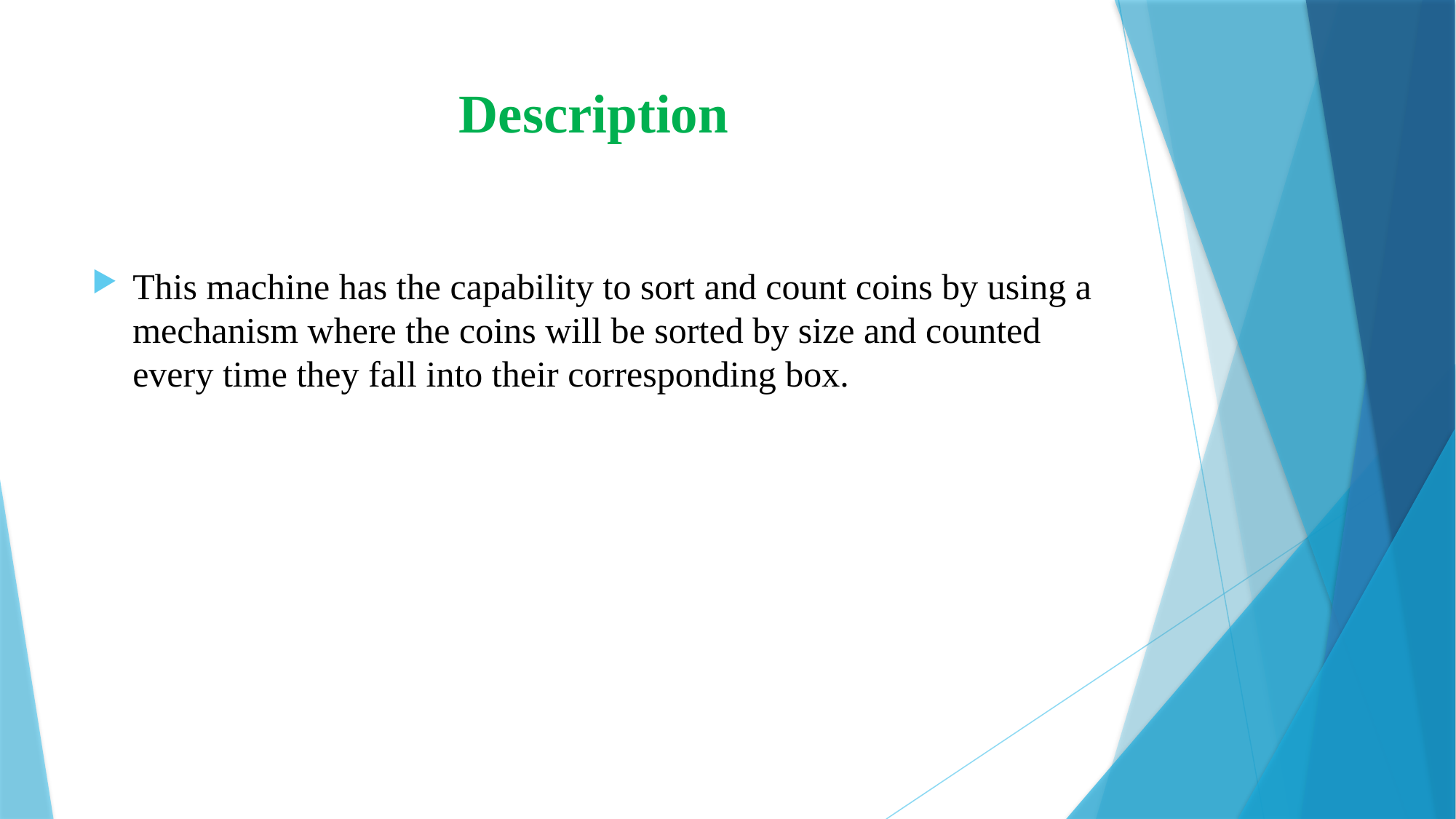

# Description
This machine has the capability to sort and count coins by using a mechanism where the coins will be sorted by size and counted every time they fall into their corresponding box.